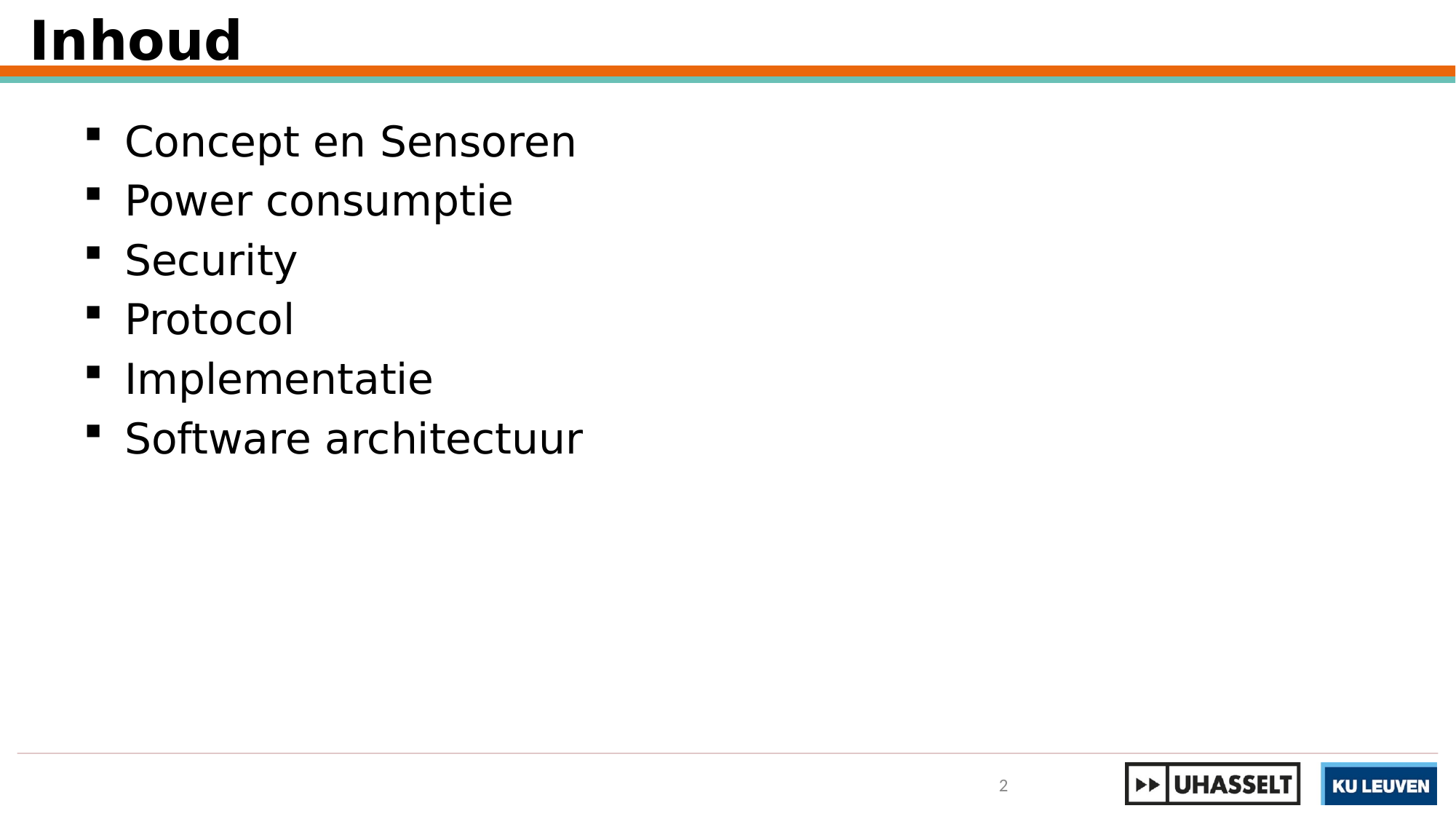

Inhoud
Concept en Sensoren
Power consumptie
Security
Protocol
Implementatie
Software architectuur
2